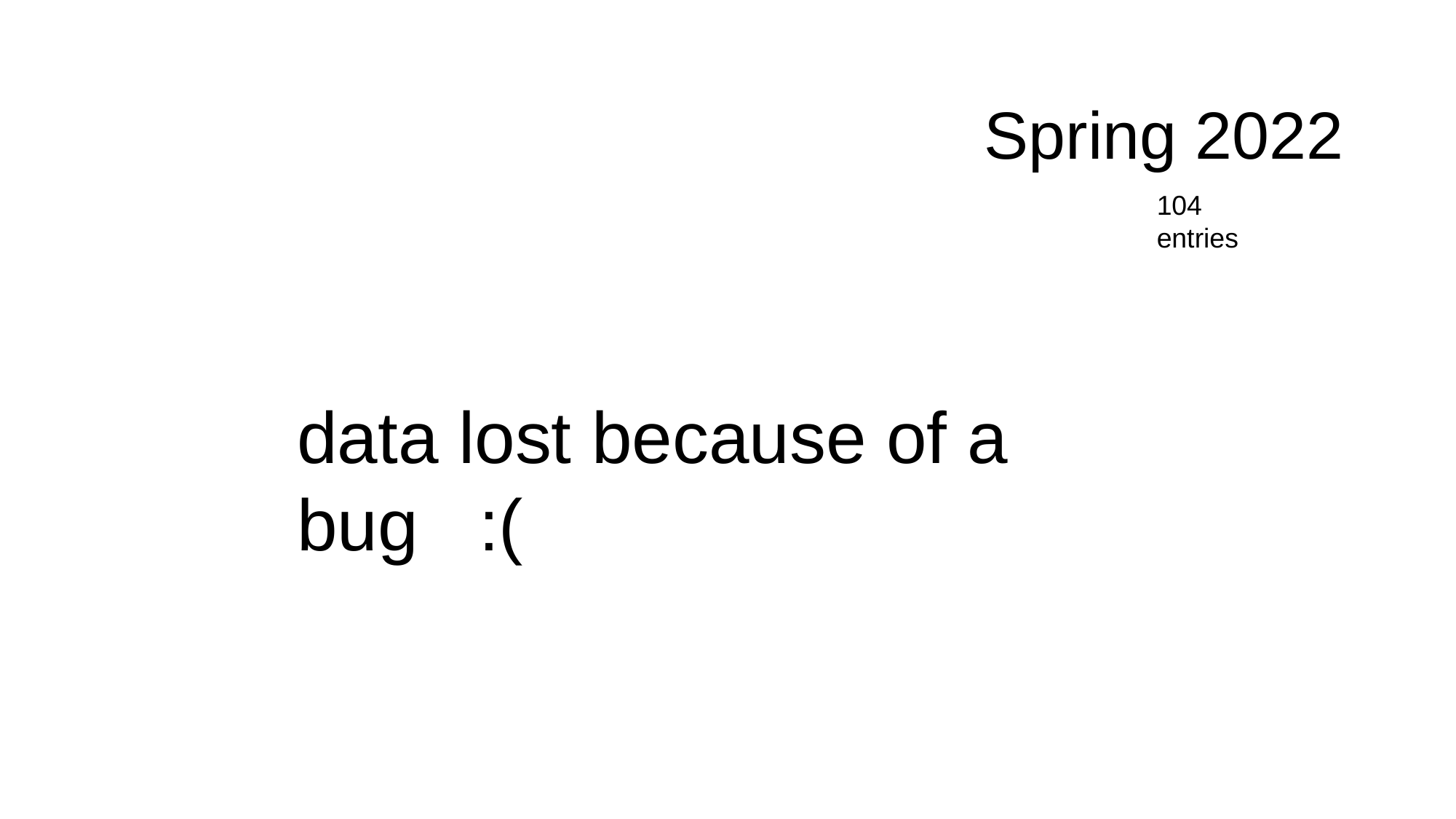

# Spring 2022
104 entries
data lost because of a bug   :(